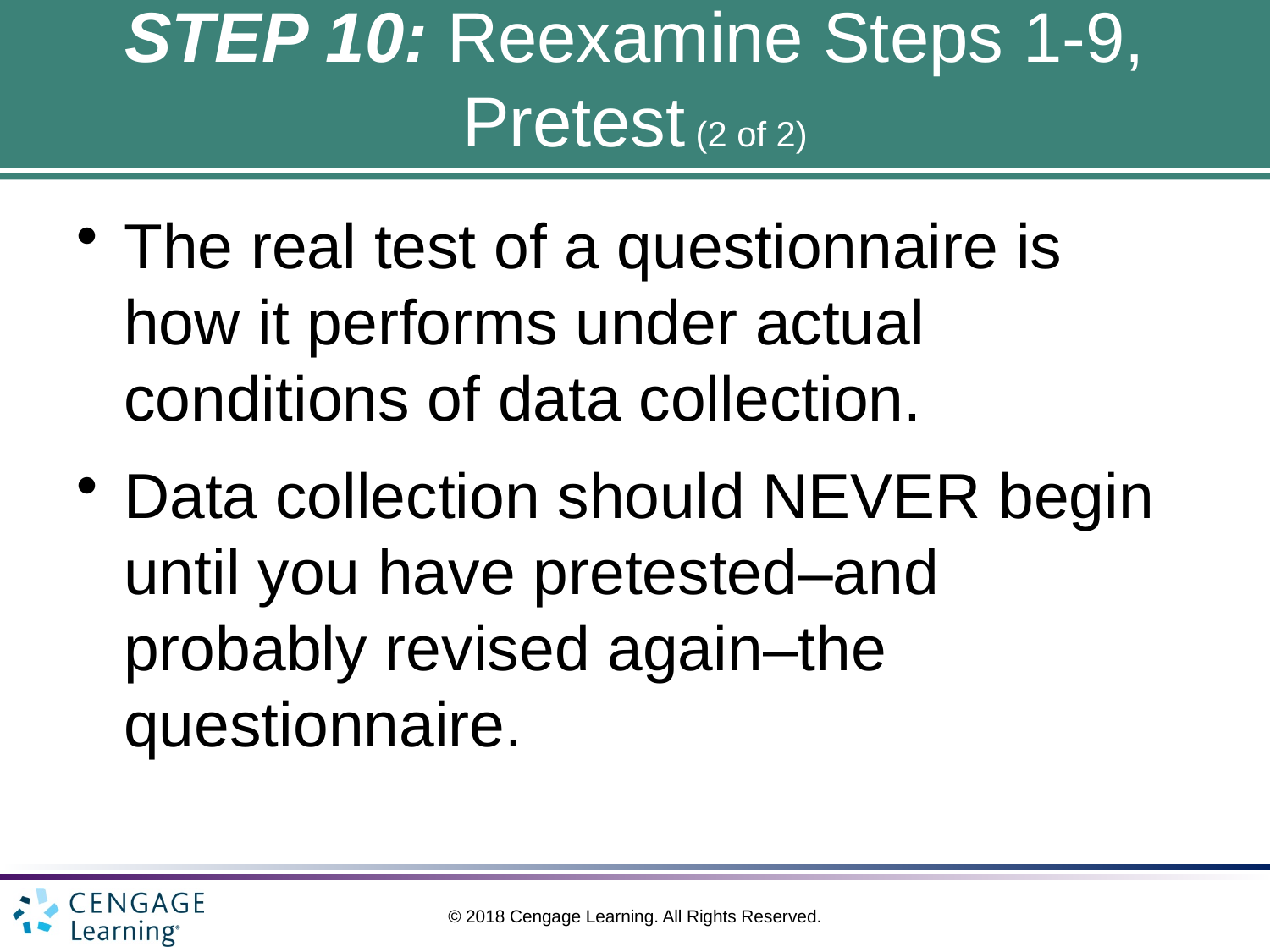

# STEP 10: Reexamine Steps 1-9, Pretest (2 of 2)
The real test of a questionnaire is how it performs under actual conditions of data collection.
Data collection should NEVER begin until you have pretested–and probably revised again–the questionnaire.